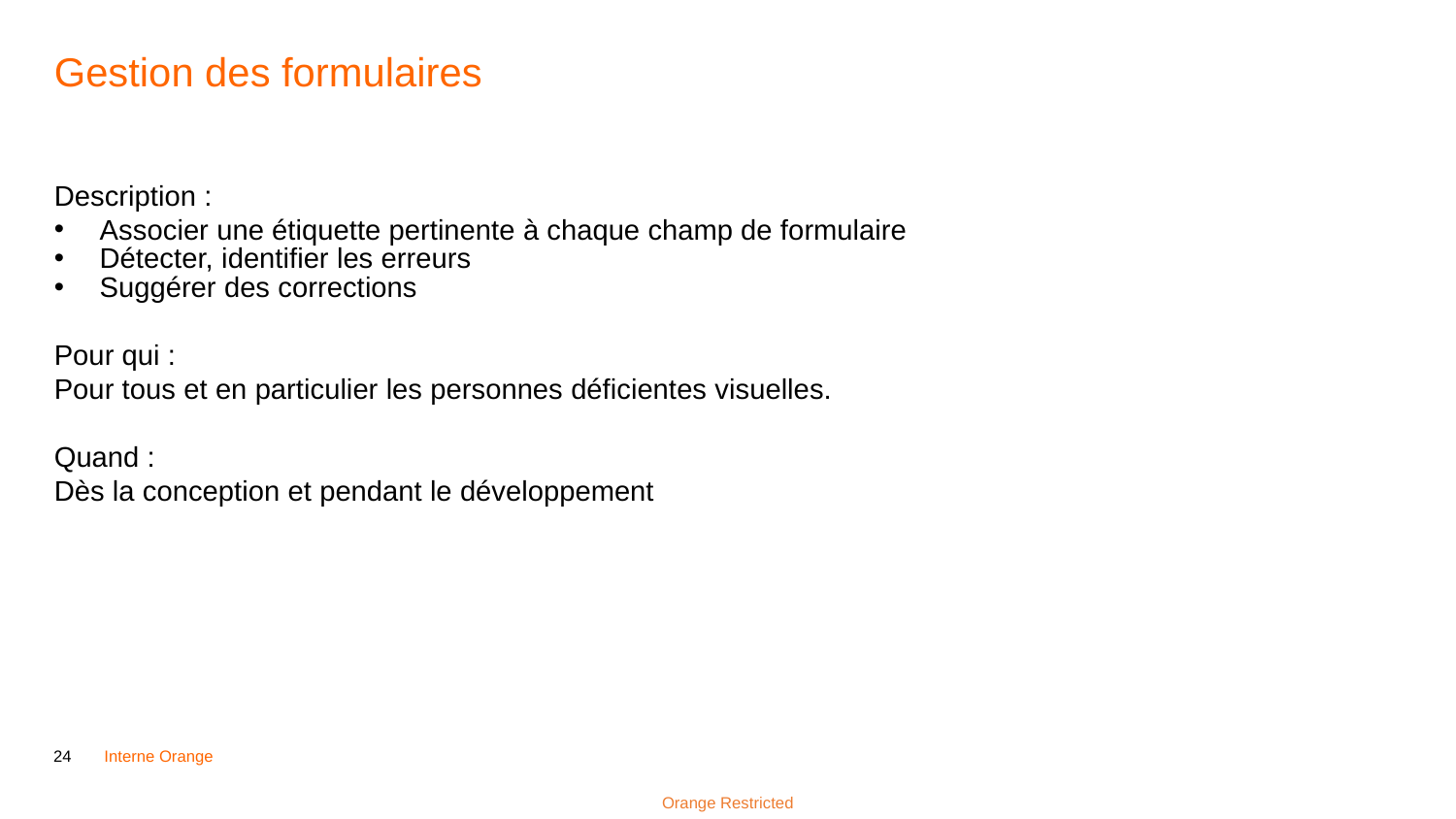

Gestion des formulaires

Description :
Associer une étiquette pertinente à chaque champ de formulaire
Détecter, identifier les erreurs
Suggérer des corrections

Pour qui :
Pour tous et en particulier les personnes déficientes visuelles.

Quand :
Dès la conception et pendant le développement